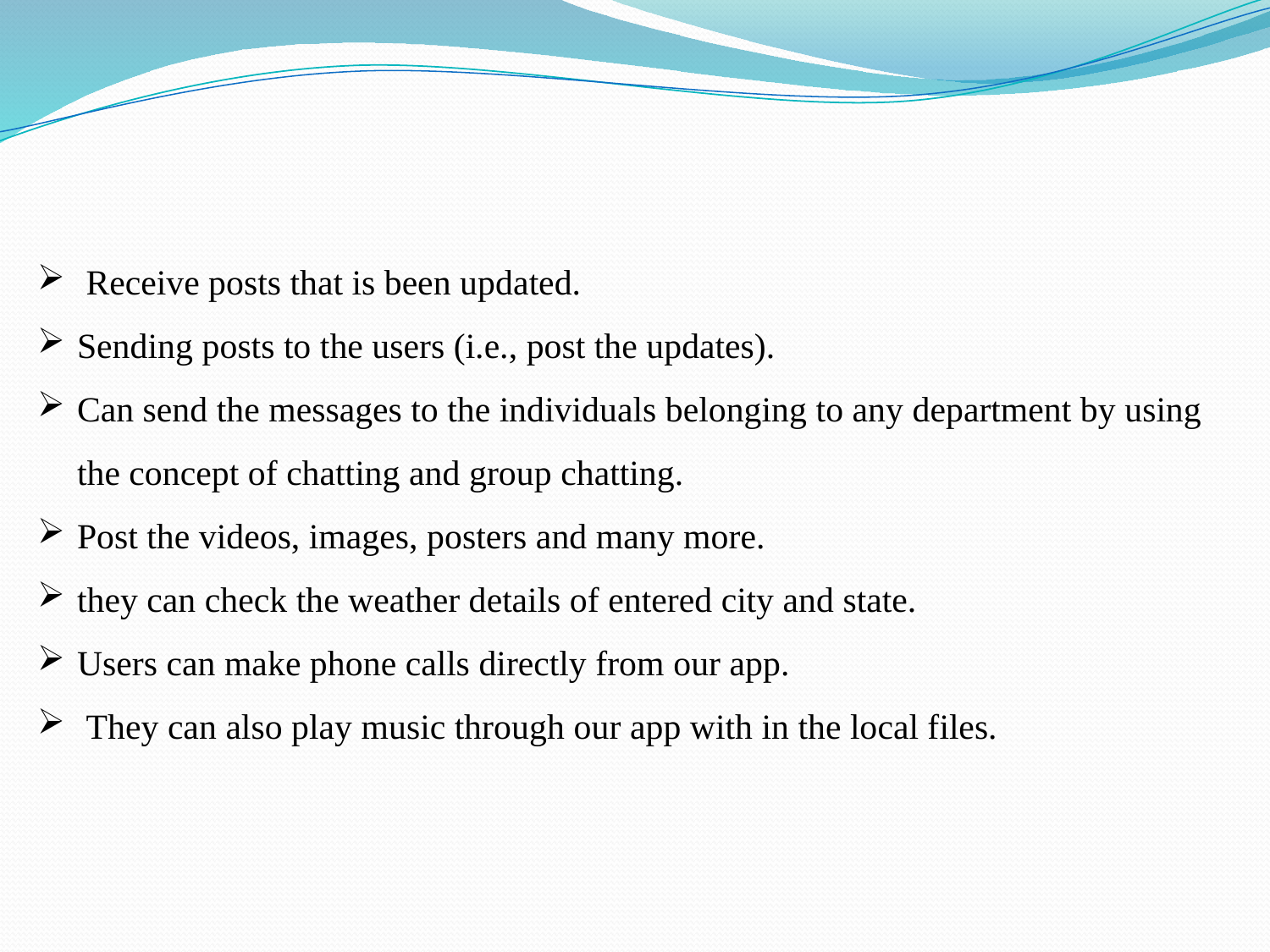

Receive posts that is been updated.
Sending posts to the users (i.e., post the updates).
Can send the messages to the individuals belonging to any department by using the concept of chatting and group chatting.
Post the videos, images, posters and many more.
they can check the weather details of entered city and state.
Users can make phone calls directly from our app.
 They can also play music through our app with in the local files.